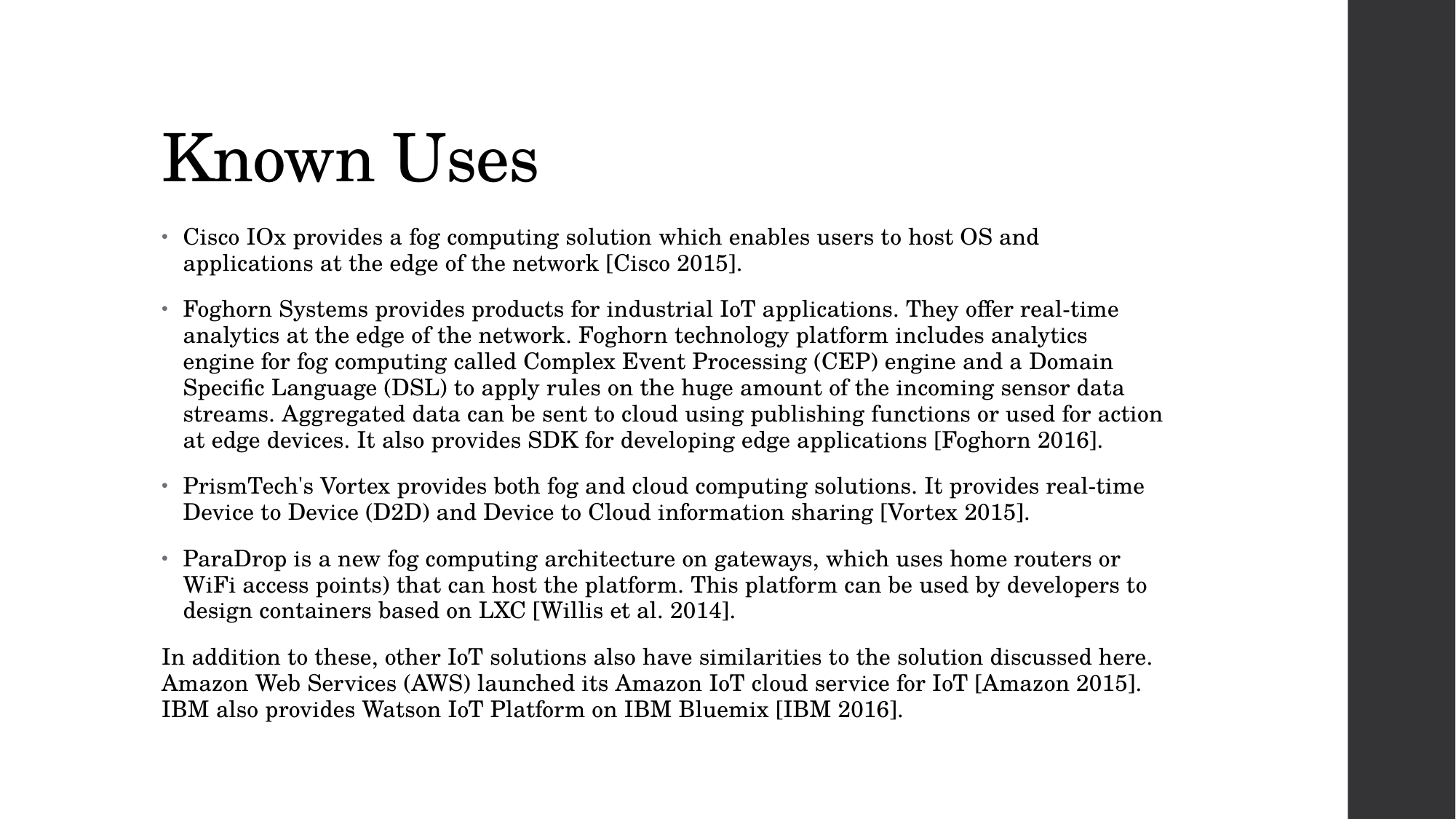

# Known Uses
Cisco IOx provides a fog computing solution which enables users to host OS and applications at the edge of the network [Cisco 2015].
Foghorn Systems provides products for industrial IoT applications. They offer real-time analytics at the edge of the network. Foghorn technology platform includes analytics engine for fog computing called Complex Event Processing (CEP) engine and a Domain Specific Language (DSL) to apply rules on the huge amount of the incoming sensor data streams. Aggregated data can be sent to cloud using publishing functions or used for action at edge devices. It also provides SDK for developing edge applications [Foghorn 2016].
PrismTech's Vortex provides both fog and cloud computing solutions. It provides real-time Device to Device (D2D) and Device to Cloud information sharing [Vortex 2015].
ParaDrop is a new fog computing architecture on gateways, which uses home routers or WiFi access points) that can host the platform. This platform can be used by developers to design containers based on LXC [Willis et al. 2014].
In addition to these, other IoT solutions also have similarities to the solution discussed here. Amazon Web Services (AWS) launched its Amazon IoT cloud service for IoT [Amazon 2015]. IBM also provides Watson IoT Platform on IBM Bluemix [IBM 2016].